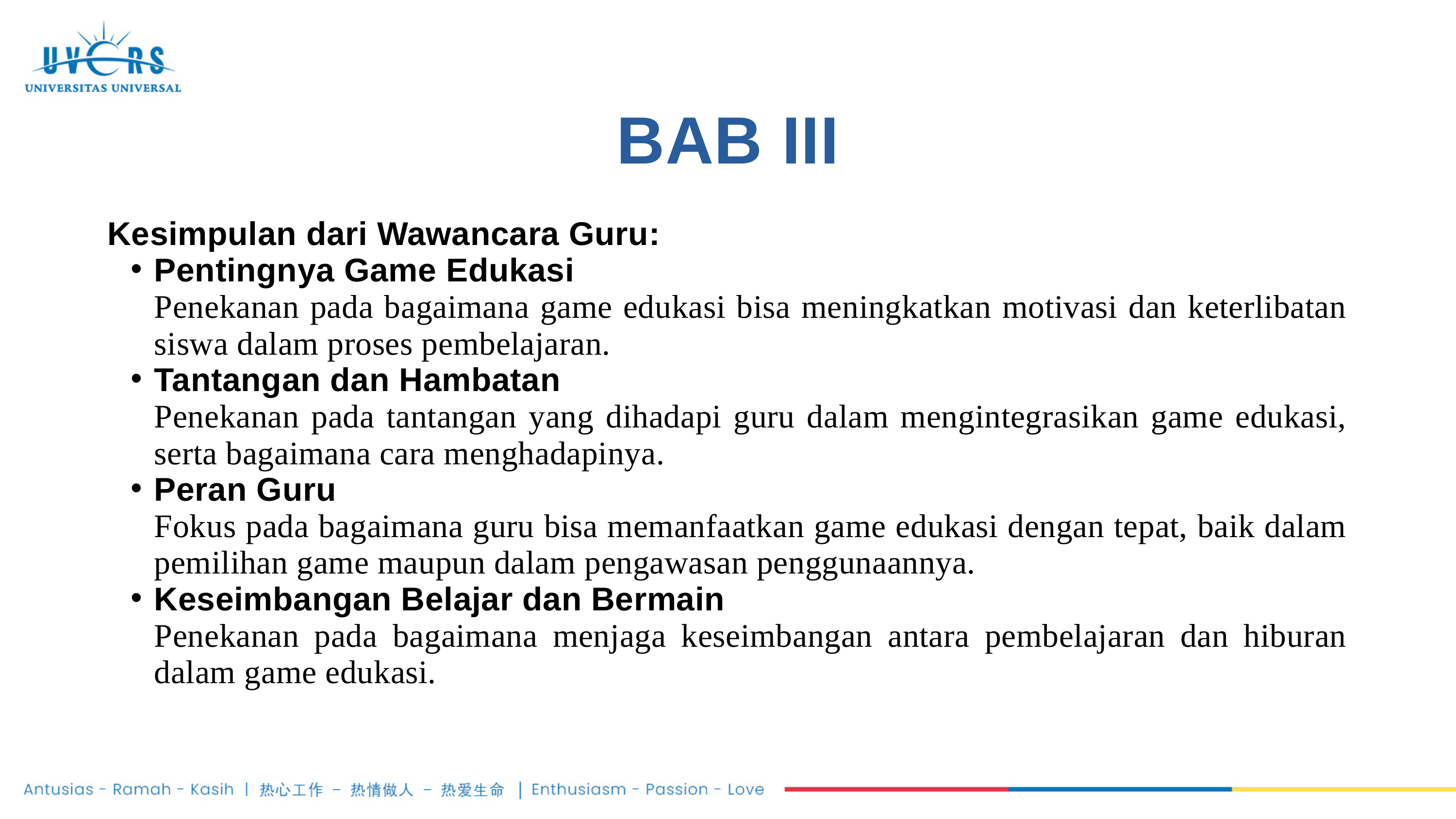

BAB III
Kesimpulan dari Wawancara Guru:
Pentingnya Game Edukasi
	Penekanan pada bagaimana game edukasi bisa meningkatkan motivasi dan keterlibatan siswa dalam proses pembelajaran.
Tantangan dan Hambatan
	Penekanan pada tantangan yang dihadapi guru dalam mengintegrasikan game edukasi, serta bagaimana cara menghadapinya.
Peran Guru
	Fokus pada bagaimana guru bisa memanfaatkan game edukasi dengan tepat, baik dalam pemilihan game maupun dalam pengawasan penggunaannya.
Keseimbangan Belajar dan Bermain
	Penekanan pada bagaimana menjaga keseimbangan antara pembelajaran dan hiburan dalam game edukasi.